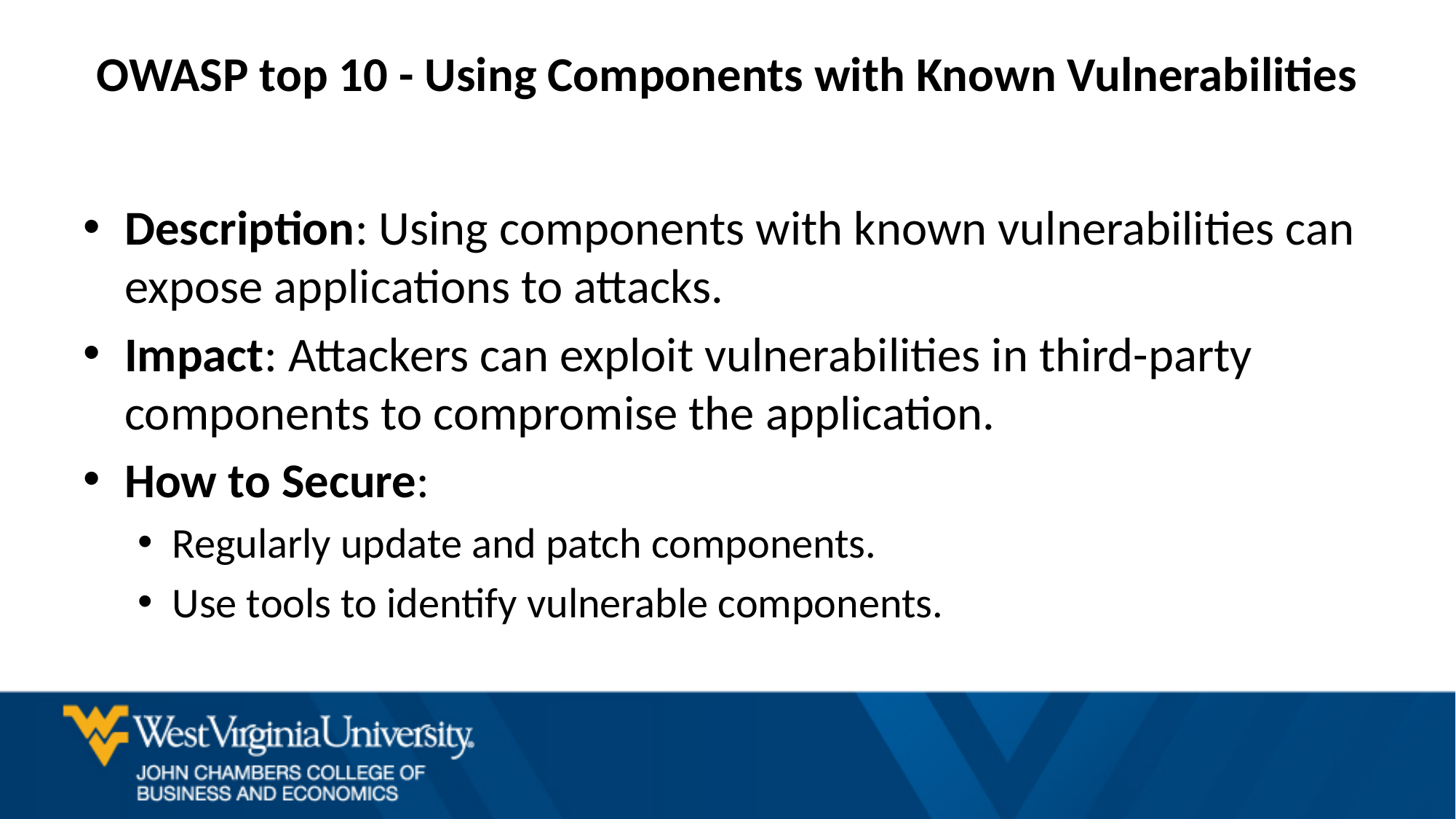

# OWASP top 10 - Using Components with Known Vulnerabilities
Description: Using components with known vulnerabilities can expose applications to attacks.
Impact: Attackers can exploit vulnerabilities in third-party components to compromise the application.
How to Secure:
Regularly update and patch components.
Use tools to identify vulnerable components.